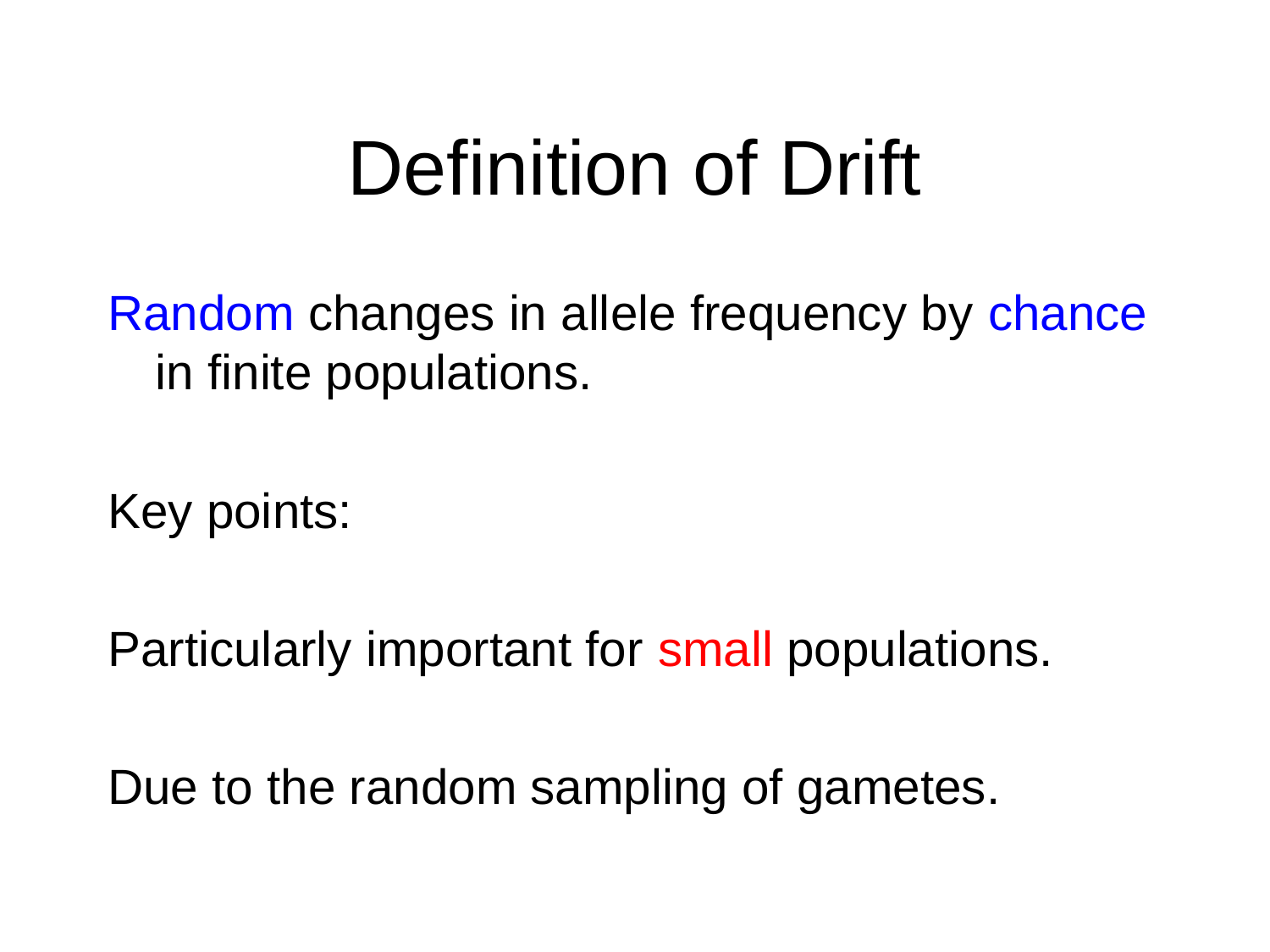

# Definition of Drift
Random changes in allele frequency by chance in finite populations.

Key points:

Particularly important for small populations.

Due to the random sampling of gametes.